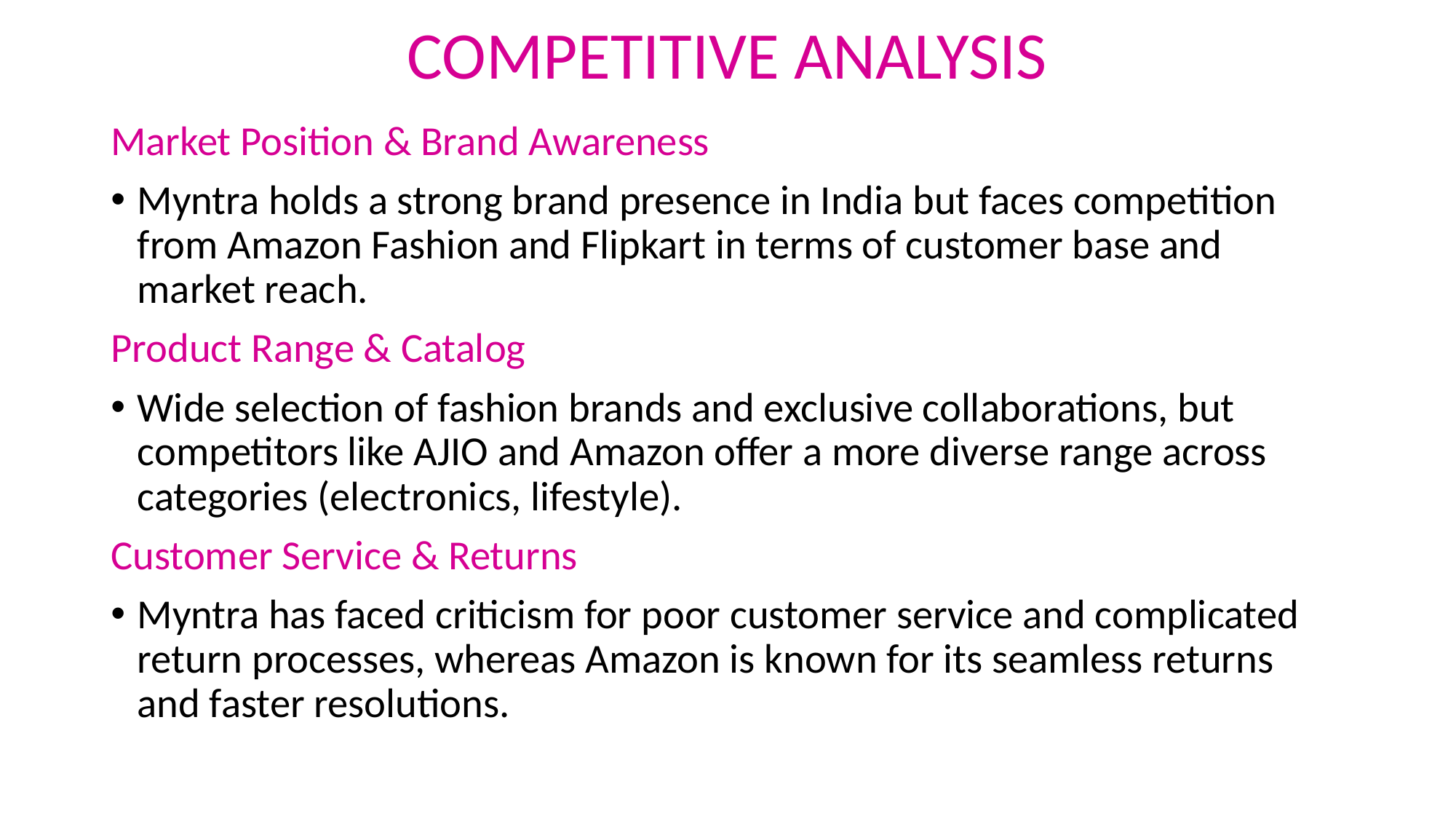

# COMPETITIVE ANALYSIS
Market Position & Brand Awareness
Myntra holds a strong brand presence in India but faces competition from Amazon Fashion and Flipkart in terms of customer base and market reach.
Product Range & Catalog
Wide selection of fashion brands and exclusive collaborations, but competitors like AJIO and Amazon offer a more diverse range across categories (electronics, lifestyle).
Customer Service & Returns
Myntra has faced criticism for poor customer service and complicated return processes, whereas Amazon is known for its seamless returns and faster resolutions.